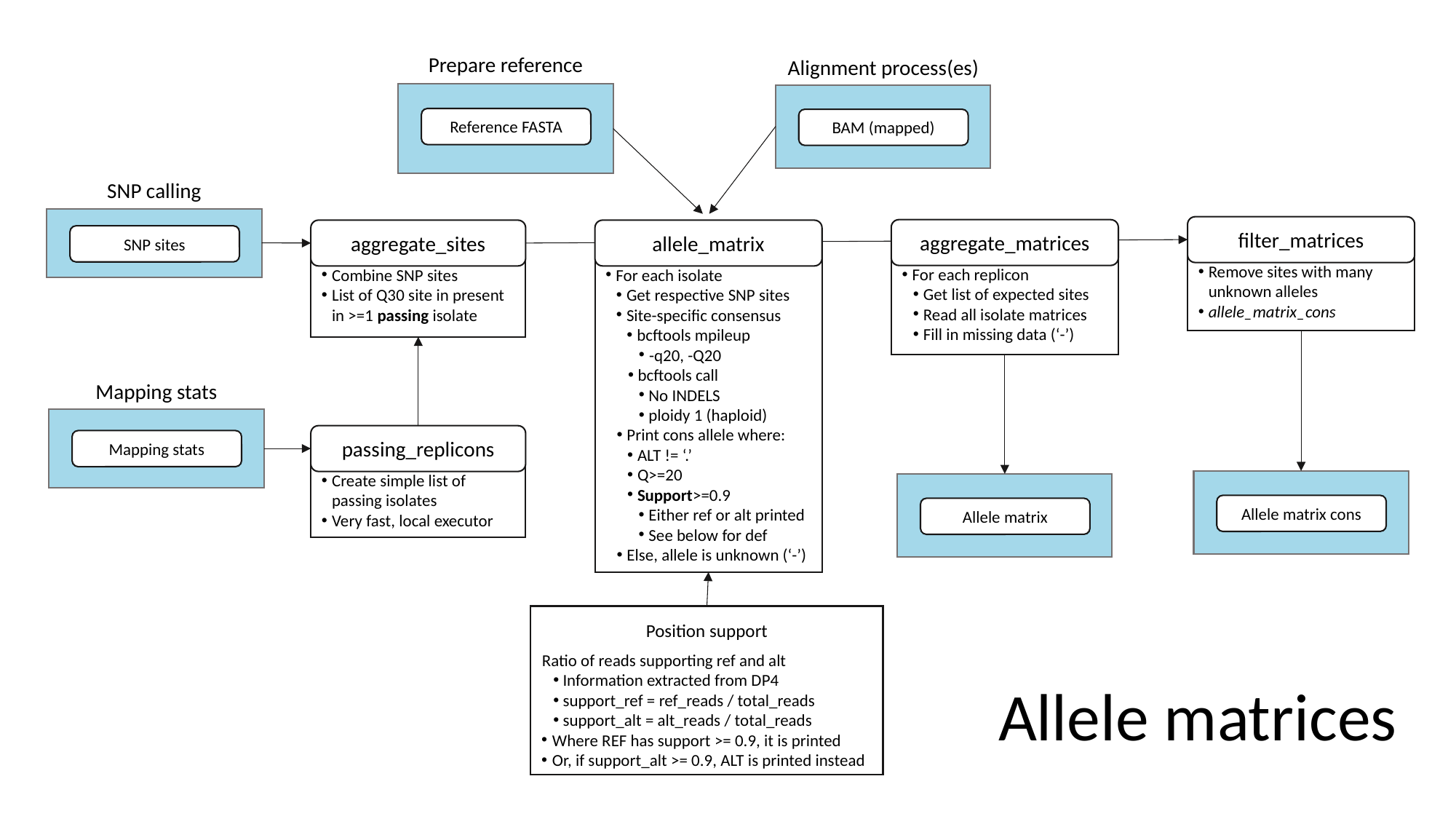

Prepare reference
Alignment process(es)

BAM (mapped)

Reference FASTA
SNP calling

SNP sites
filter_matrices
aggregate_matrices
aggregate_sites
allele_matrix
Remove sites with many unknown alleles
allele_matrix_cons

For each replicon
Get list of expected sites
Read all isolate matrices
Fill in missing data (‘-’)

For each isolate
Get respective SNP sites
Site-specific consensus
bcftools mpileup
-q20, -Q20
bcftools call
No INDELS
ploidy 1 (haploid)
Print cons allele where:
ALT != ‘.’
Q>=20
Support>=0.9
Either ref or alt printed
See below for def
Else, allele is unknown (‘-’)

Combine SNP sites
List of Q30 site in present in >=1 passing isolate
Mapping stats

Mapping stats
passing_replicons
Create simple list of passing isolates
Very fast, local executor

Allele matrix cons

Allele matrix
Position support

Ratio of reads supporting ref and alt
Information extracted from DP4
support_ref = ref_reads / total_reads
support_alt = alt_reads / total_reads
Where REF has support >= 0.9, it is printed
Or, if support_alt >= 0.9, ALT is printed instead

# Allele matrices